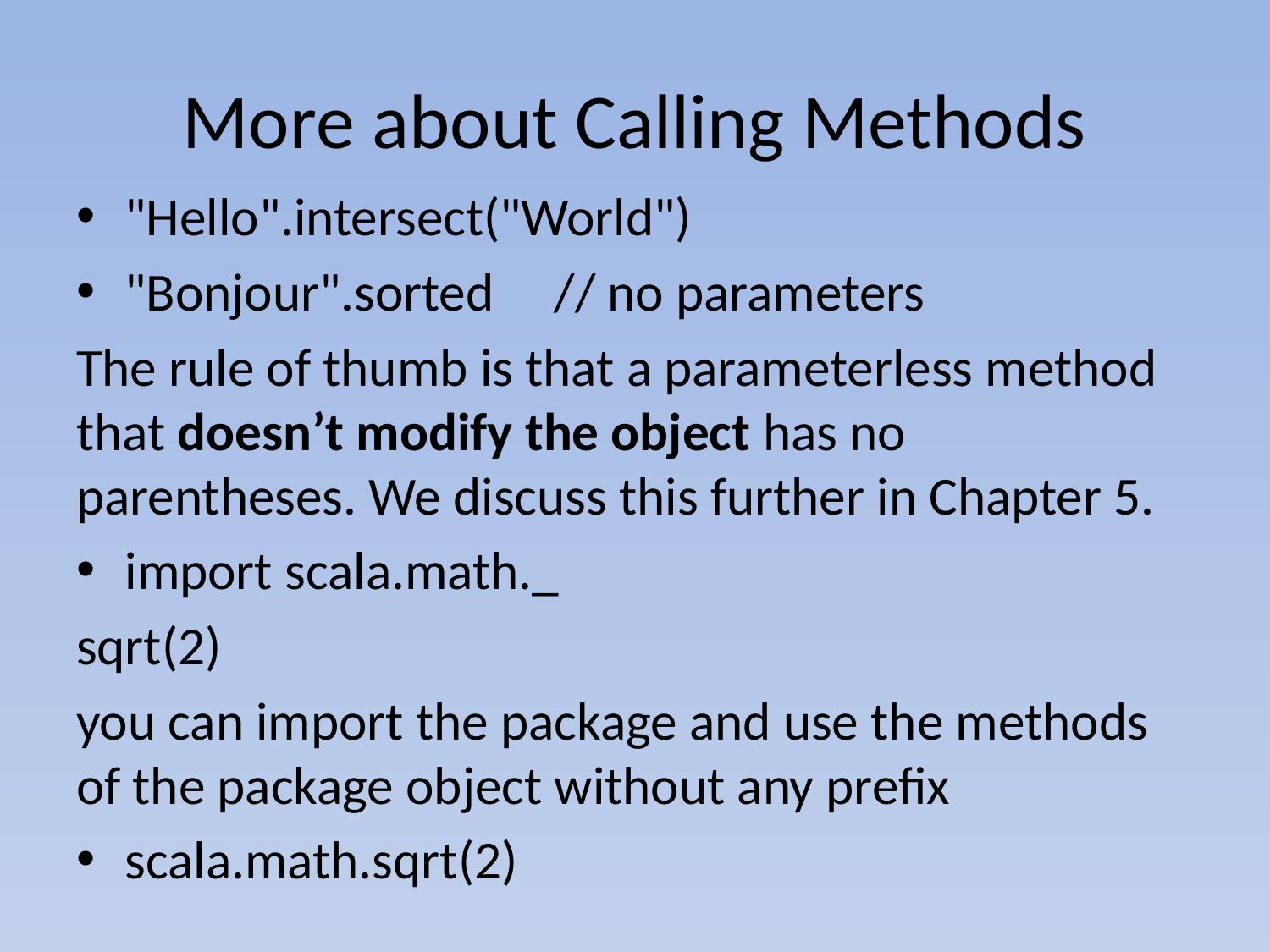

# More about Calling Methods
"Hello".intersect("World")
"Bonjour".sorted     // no parameters
The rule of thumb is that a parameterless method that doesn’t modify the object has no parentheses. We discuss this further in Chapter 5.
import scala.math._
sqrt(2)
you can import the package and use the methods of the package object without any prefix
scala.math.sqrt(2)